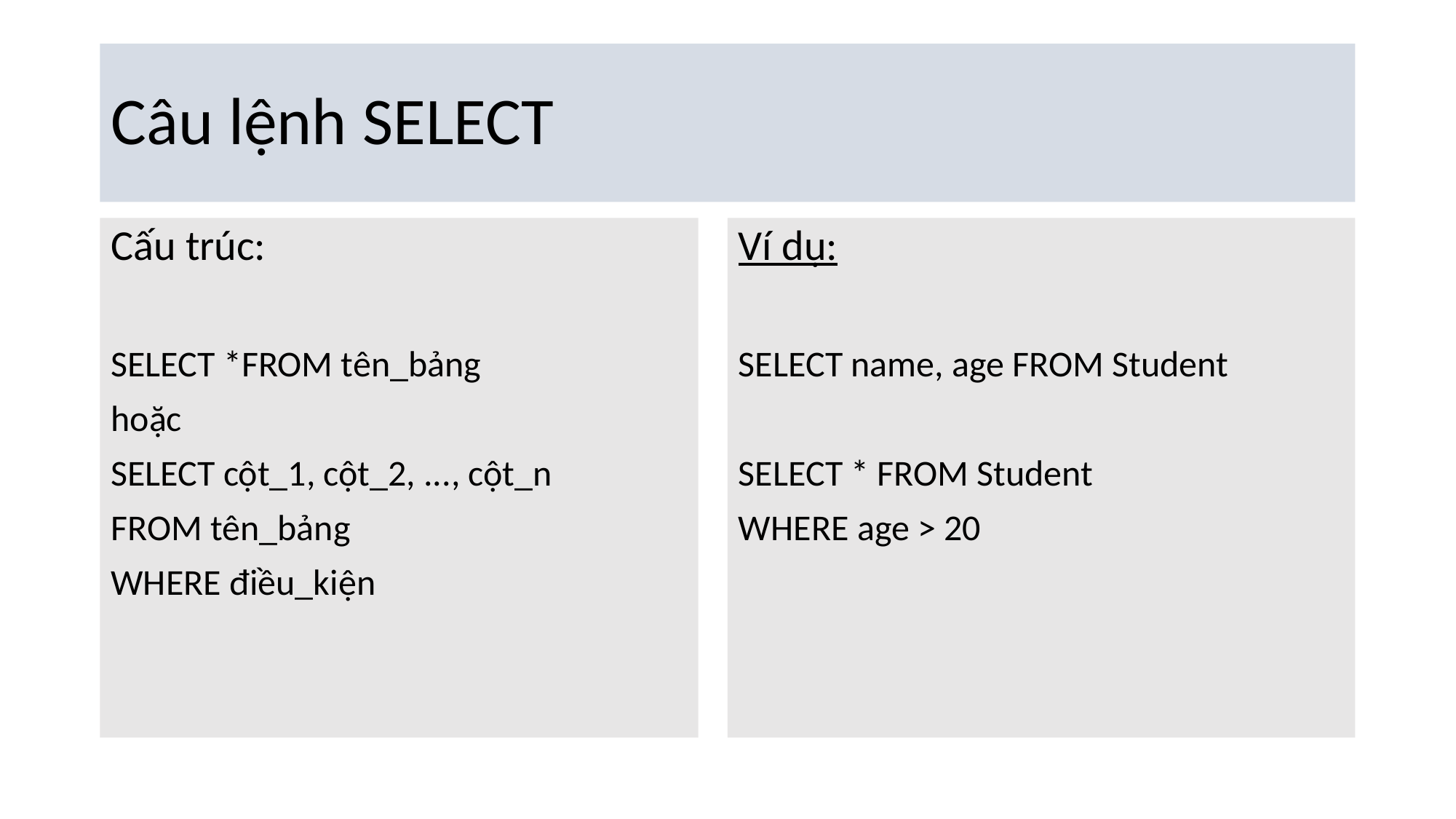

# Câu lệnh SELECT
Cấu trúc:

SELECT *FROM tên_bảng
hoặc
SELECT cột_1, cột_2, ..., cột_n
FROM tên_bảng
WHERE điều_kiện
Ví dụ:

SELECT name, age FROM Student

SELECT * FROM Student
WHERE age > 20